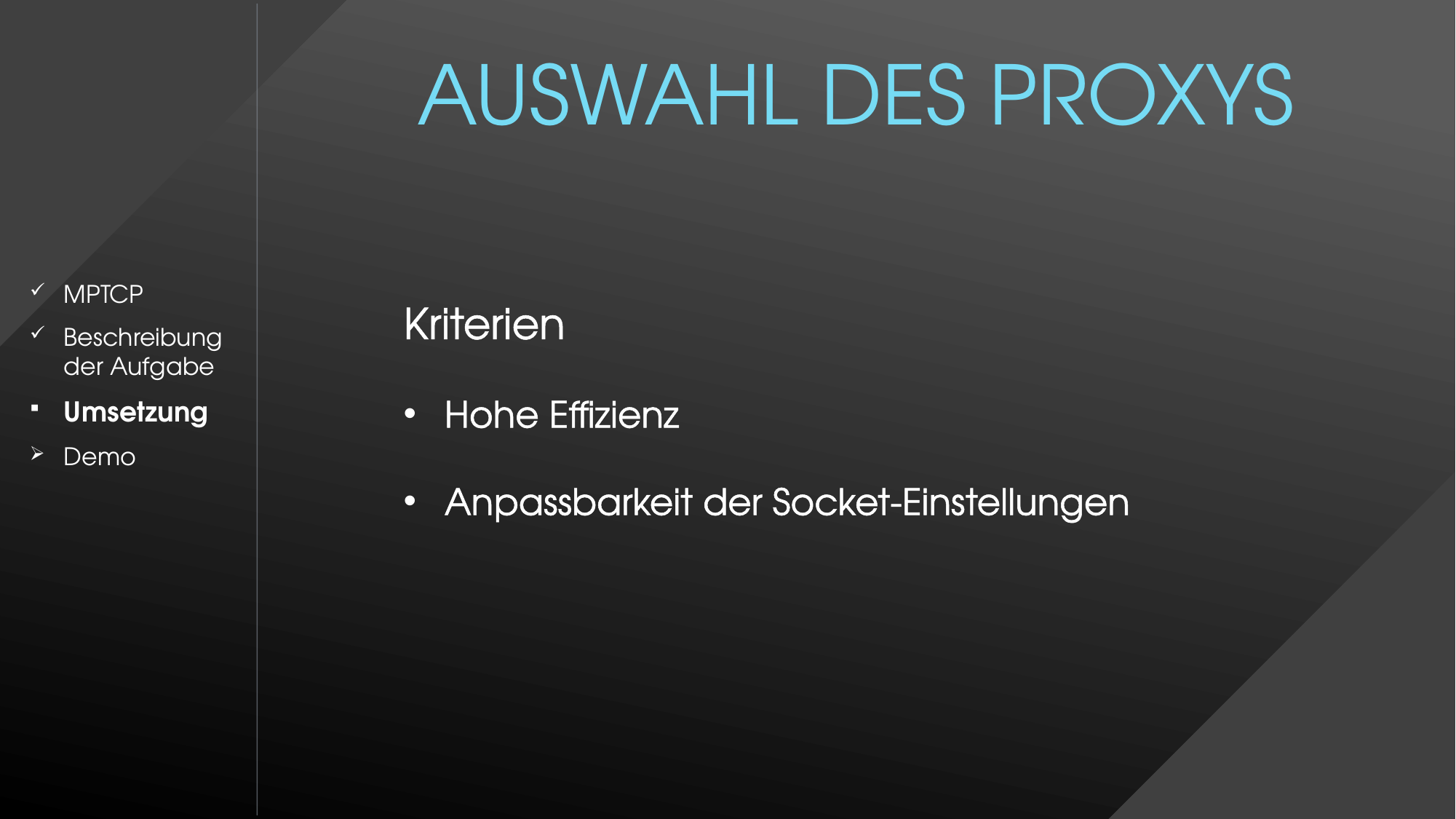

# Auswahl des Proxys
MPTCP
Beschreibung der Aufgabe
Umsetzung
Demo
Kriterien

Hohe Effizienz

Anpassbarkeit der Socket-Einstellungen